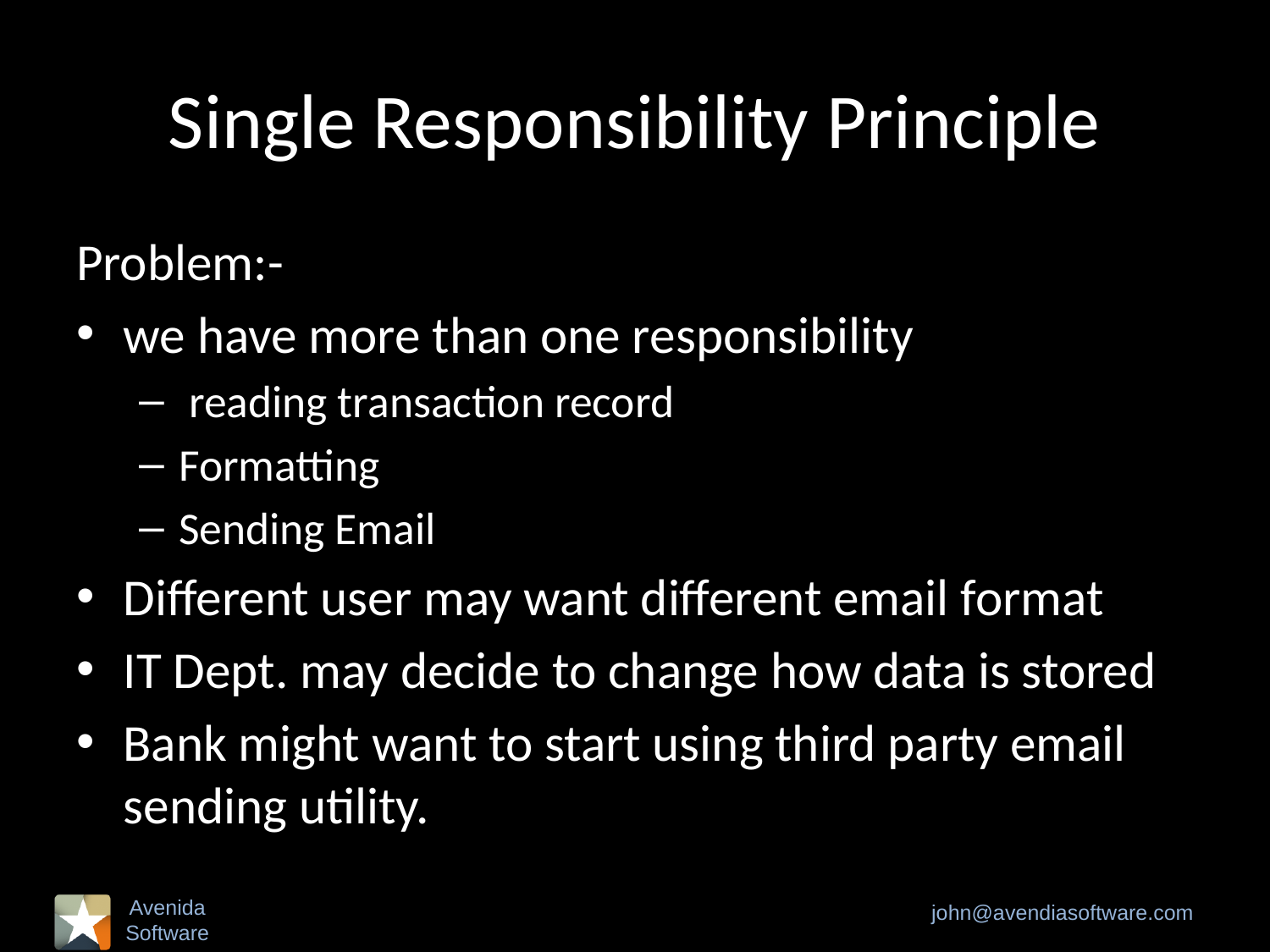

# Single Responsibility Principle
Problem:-
we have more than one responsibility
 reading transaction record
Formatting
Sending Email
Different user may want different email format
IT Dept. may decide to change how data is stored
Bank might want to start using third party email sending utility.